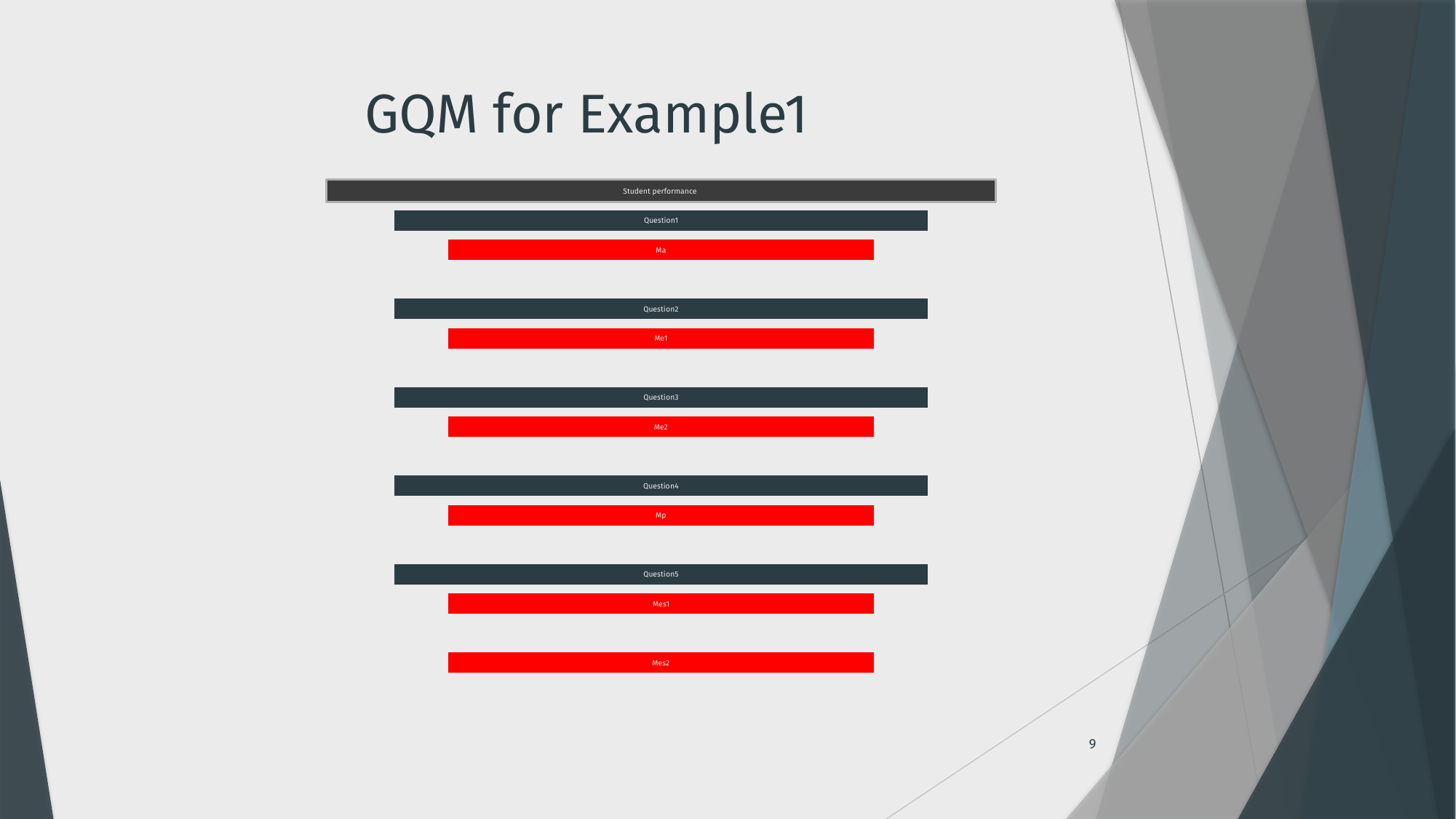

# GQM for Example1
Student performance
Question1
Question2
Question3
Me2
Question4
Question5
Ma
Me1
Mp
Mes1
Mes2

9